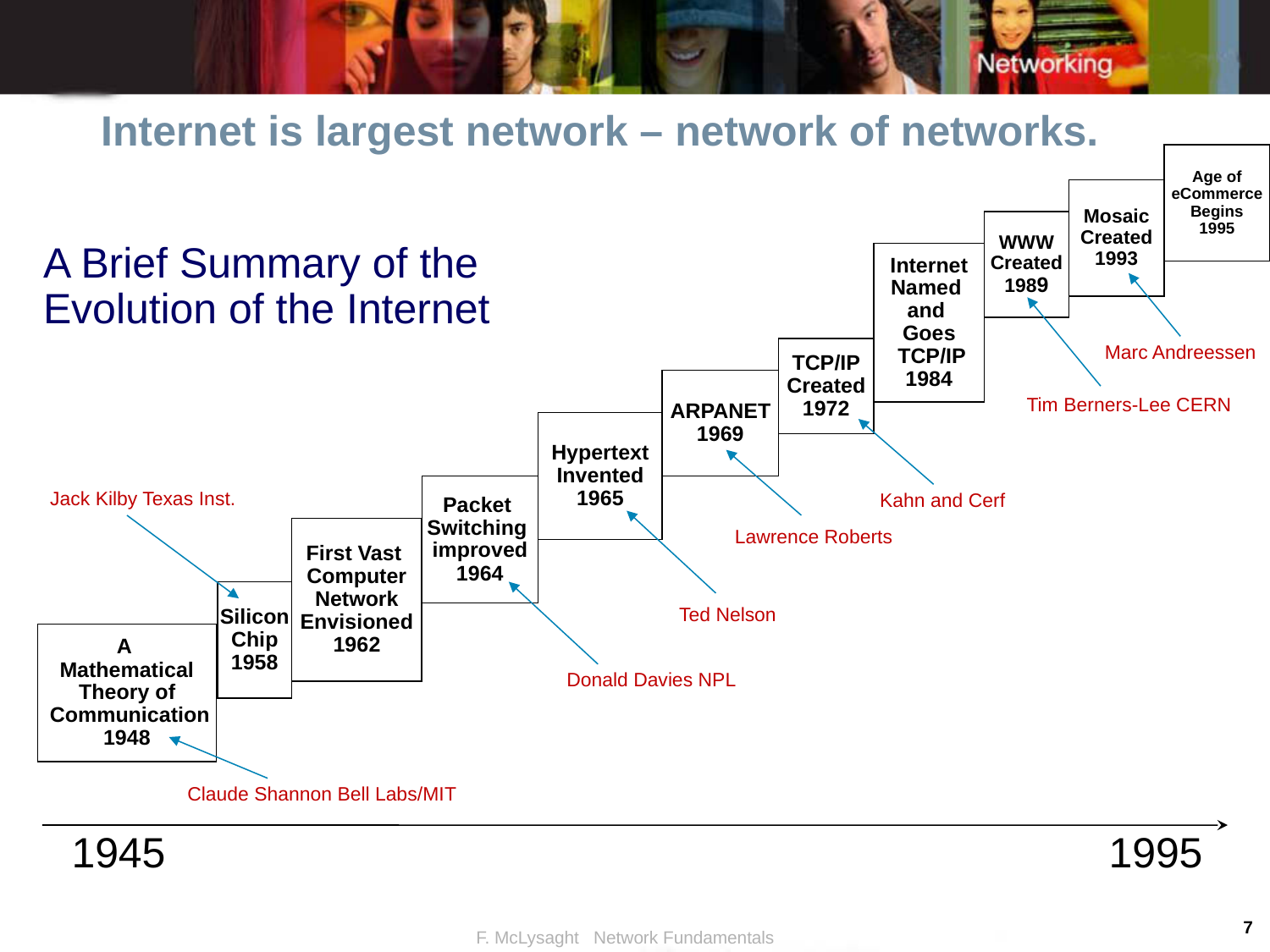

# Internet is largest network – network of networks.
Age of
eCommerce
Begins
1995
Mosaic
Created
1993
A Brief Summary of the
Evolution of the Internet
WWW
Created
1989
Internet
Named
and
Goes
 TCP/IP
1984
Marc Andreessen
TCP/IP
Created
1972
ARPANET
1969
Tim Berners-Lee CERN
Hypertext
Invented
1965
Packet
Switching
improved
1964
Jack Kilby Texas Inst.

Kahn and Cerf
First Vast
Computer
Network
Envisioned
1962
Lawrence Roberts
Silicon
Chip
1958
Ted Nelson
A
Mathematical
Theory of
 Communication
1948
Donald Davies NPL
Claude Shannon Bell Labs/MIT

1945
1995
7
F. McLysaght   Network Fundamentals